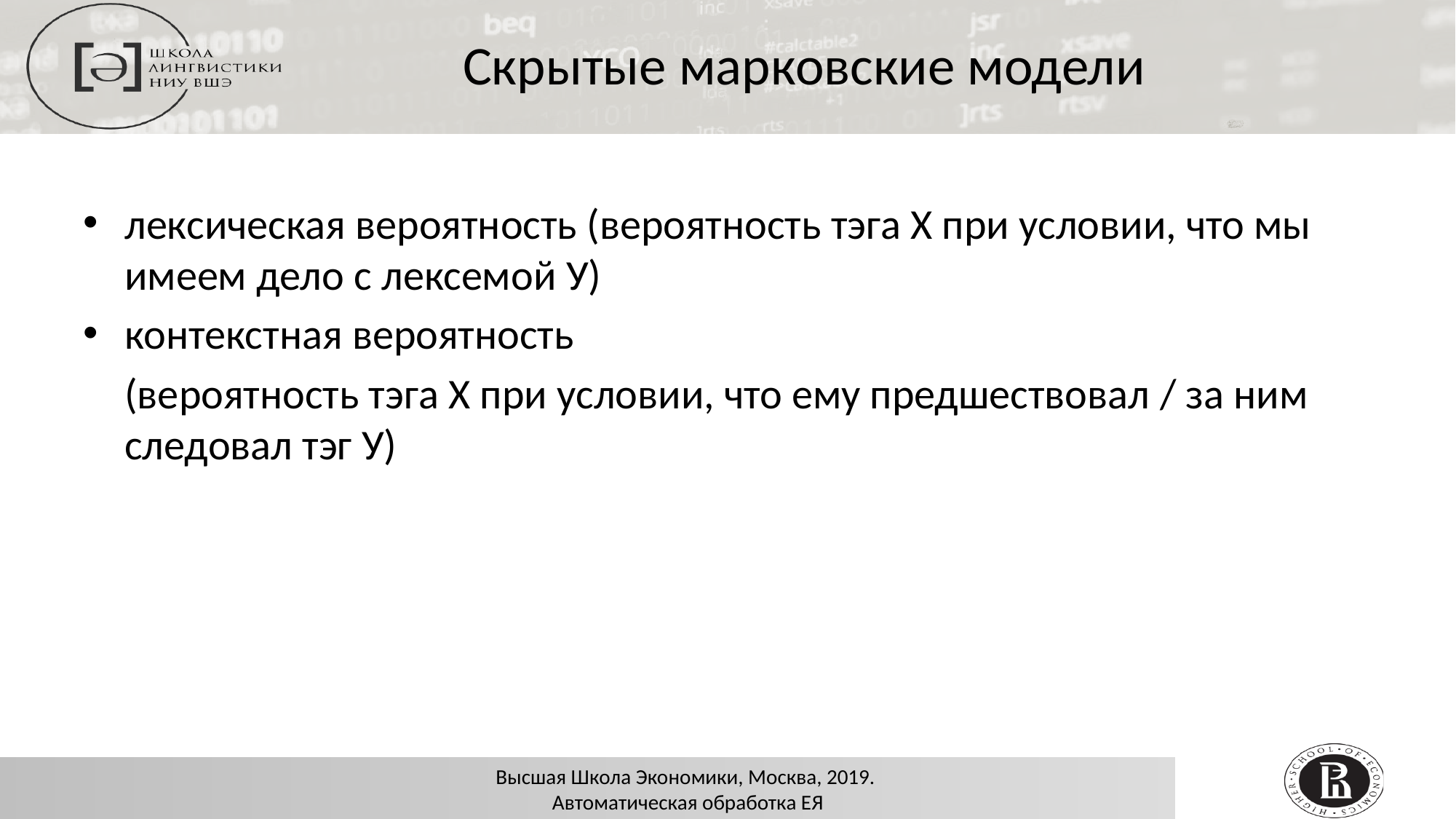

Скрытые марковские модели
лексическая вероятность (вероятность тэга Х при условии, что мы имеем дело с лексемой У)
контекстная вероятность
	(вероятность тэга Х при условии, что ему предшествовал / за ним следовал тэг У)